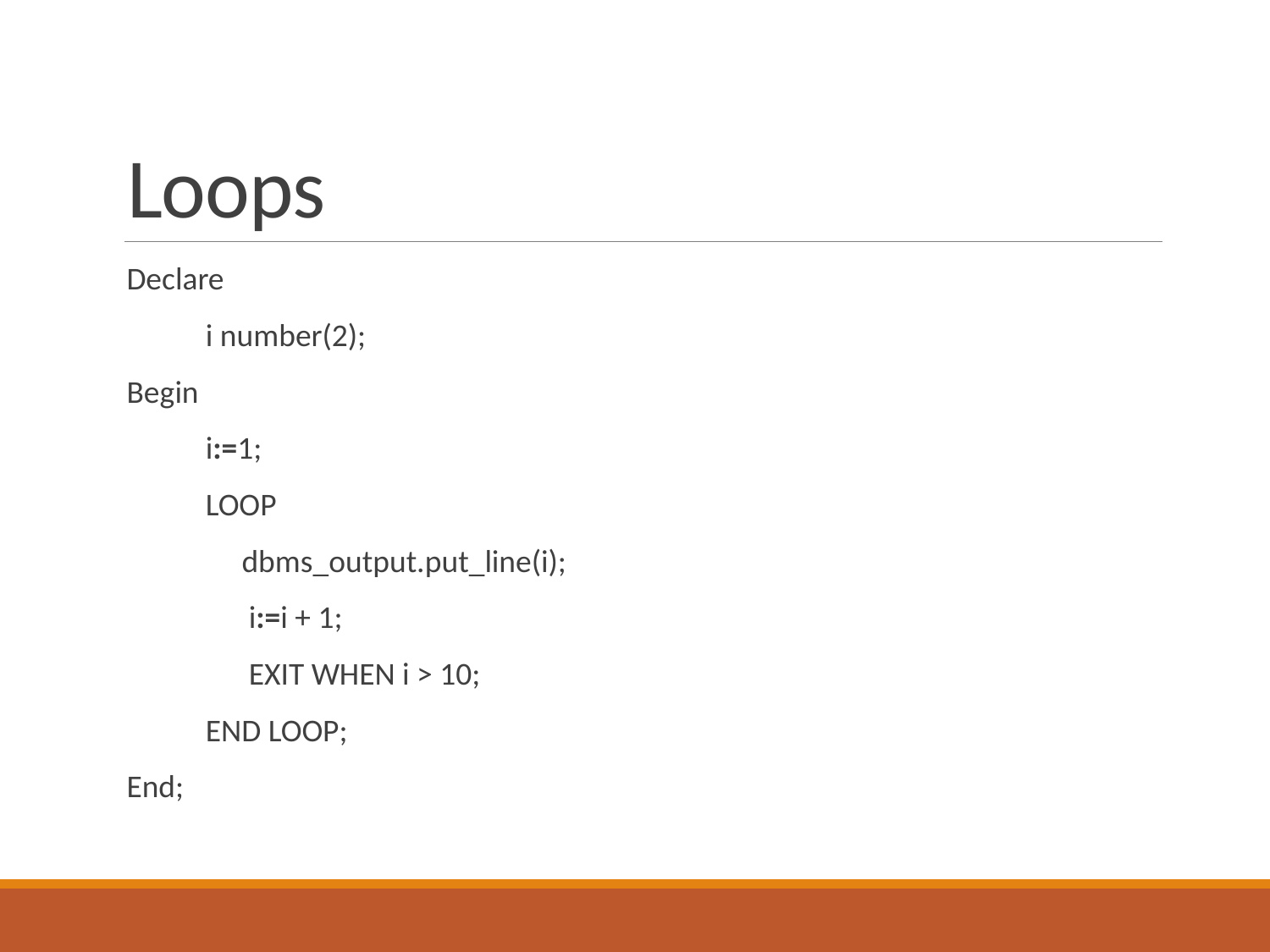

# Loops
Declare
           i number(2);
Begin
           i:=1;
           LOOP
                dbms_output.put_line(i);
                 i:=i + 1;
                 EXIT WHEN i > 10;
           END LOOP;
End;